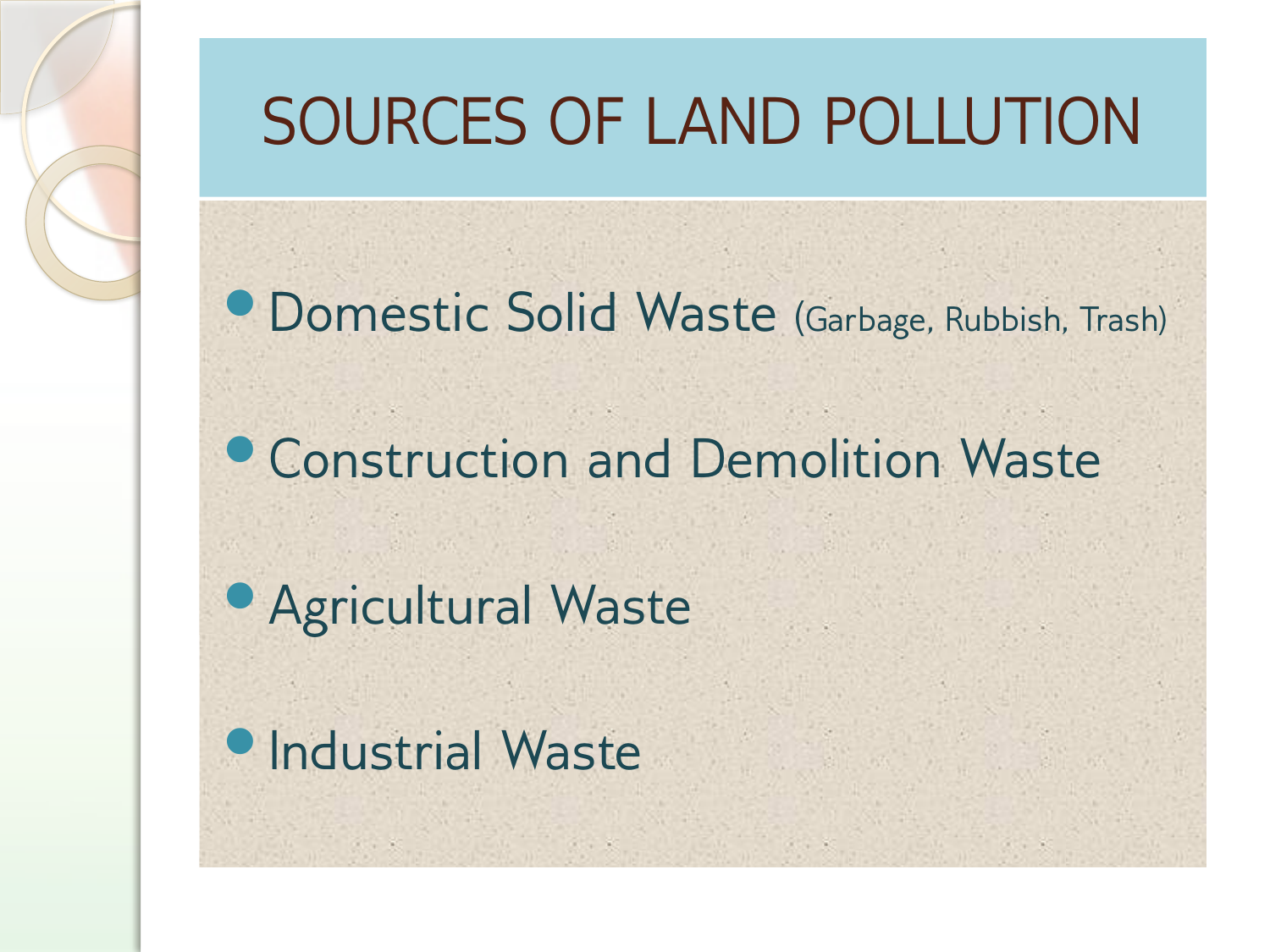

# SOURCES OF LAND POLLUTION
Domestic Solid Waste (Garbage, Rubbish, Trash)
Construction and Demolition Waste
Agricultural Waste
Industrial Waste